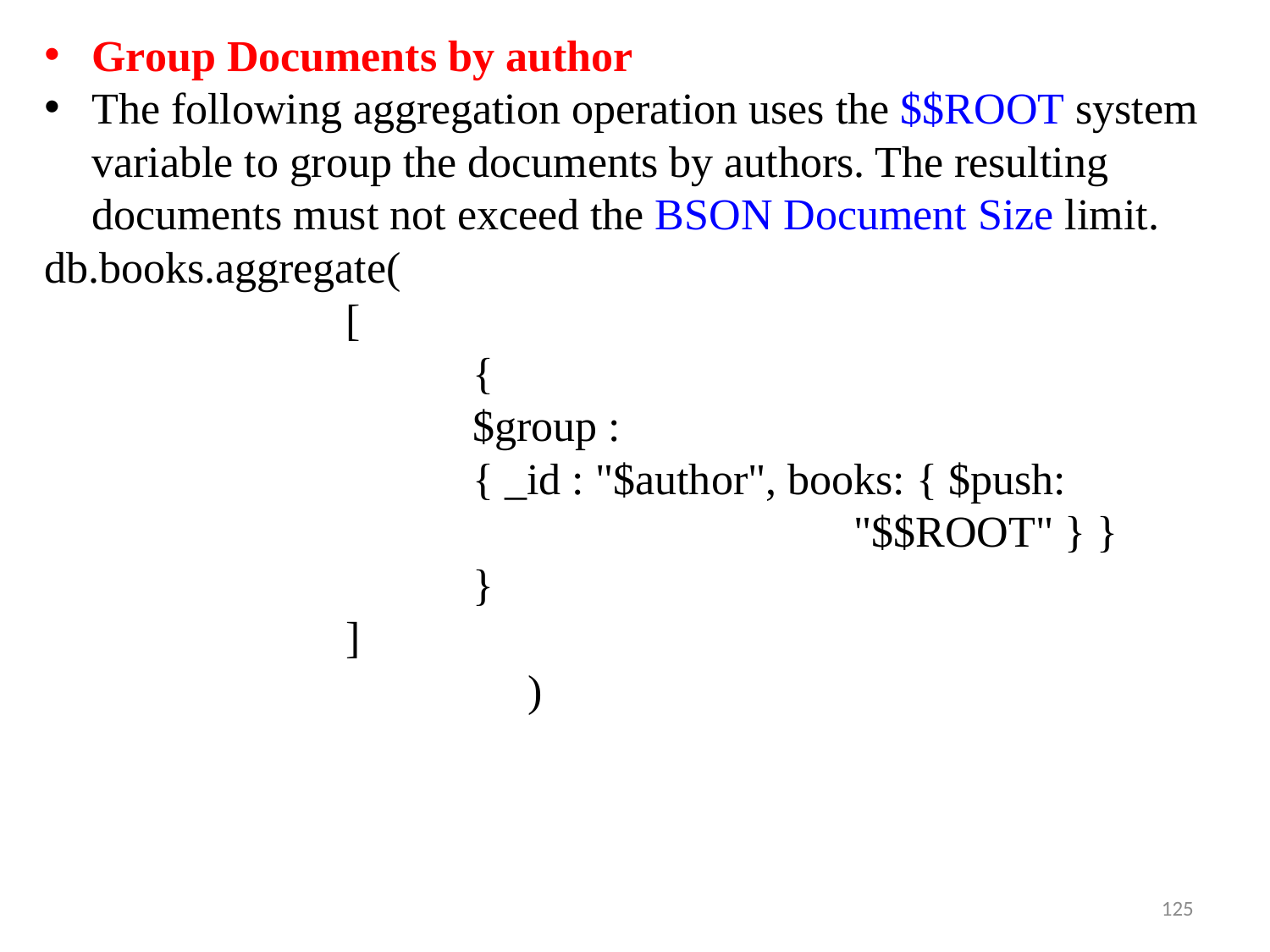

Group Documents by author
The following aggregation operation uses the $$ROOT system variable to group the documents by authors. The resulting documents must not exceed the BSON Document Size limit.
db.books.aggregate(
 			[
				{
				$group :
				{ _id : "$author", books: { $push: 								"$$ROOT" } }
				}
			]
				     )

125